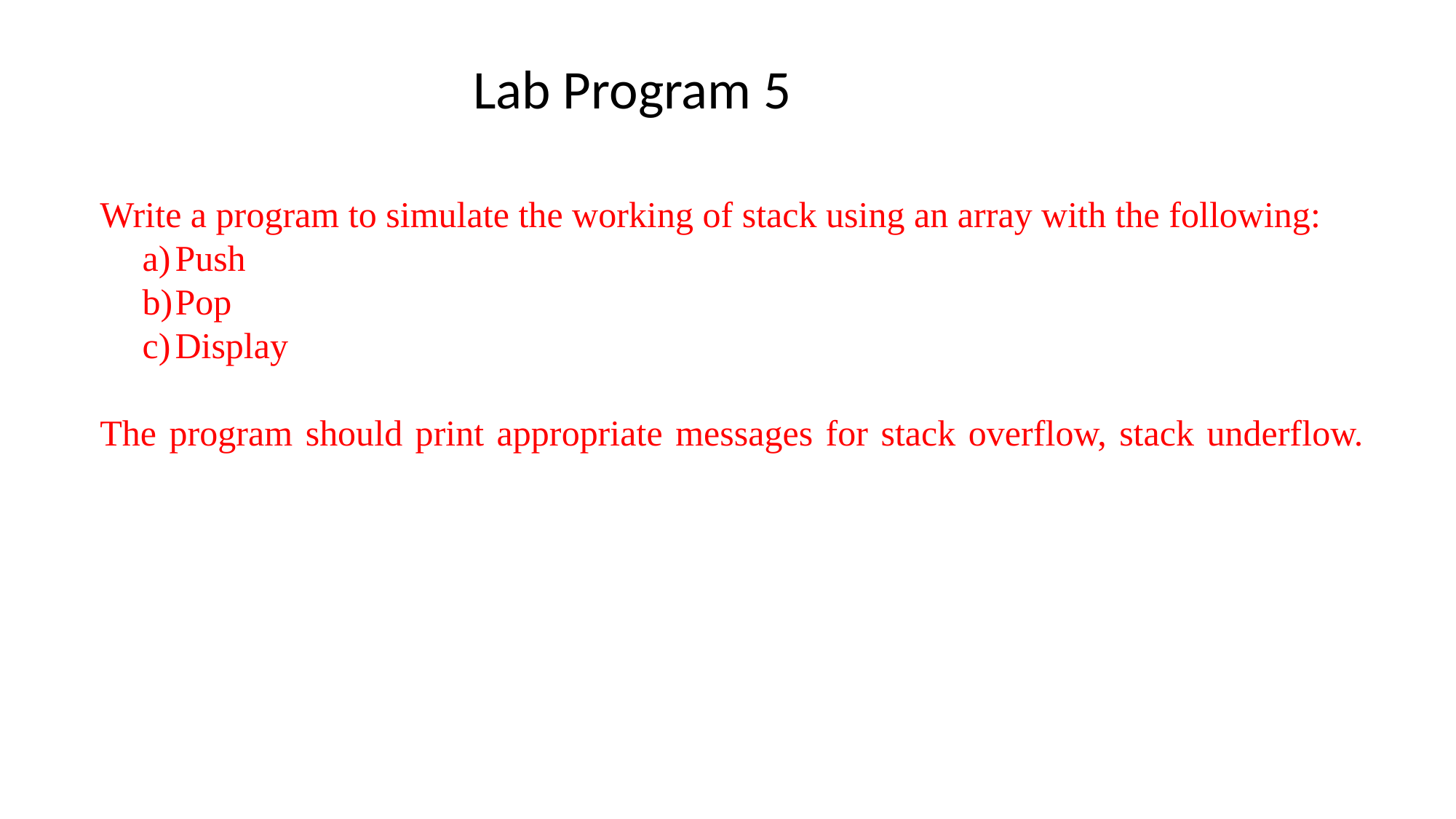

# Lab Program 5
Write a program to simulate the working of stack using an array with the following:
Push
Pop
Display

The program should print appropriate messages for stack overflow, stack underflow.